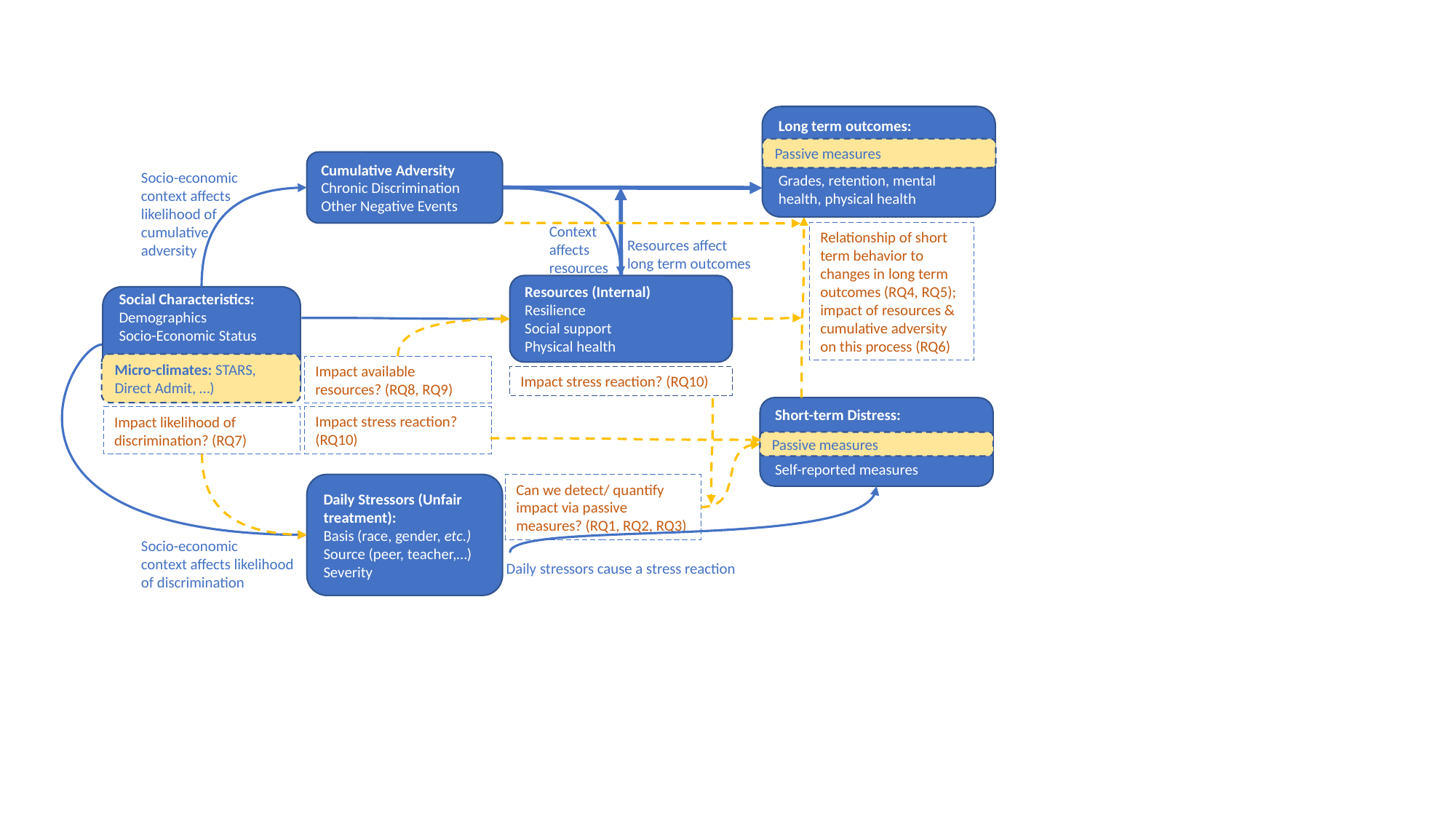

Long term outcomes:

Grades, retention, mental health, physical health
Passive measures
Cumulative Adversity Chronic Discrimination
Other Negative Events
Socio-economic context affects likelihood of cumulative adversity
Context
affects
resources
Relationship of short term behavior to changes in long term outcomes (RQ4, RQ5); impact of resources & cumulative adversity on this process (RQ6)
Resources affect
long term outcomes
+

Resources (Internal)
Resilience
Social support
Physical health
…
Social Characteristics:
Demographics
Socio-Economic Status

Micro-climates: STARS, Direct Admit, …)
Impact available resources? (RQ8, RQ9)
Impact stress reaction? (RQ10)
Short-term Distress:

Self-reported measures
Impact stress reaction? (RQ10)
Impact likelihood of discrimination? (RQ7)
Passive measures
Daily Stressors (Unfair treatment):
Basis (race, gender, etc.)
Source (peer, teacher,…)
Severity
Can we detect/ quantify impact via passive measures? (RQ1, RQ2, RQ3)
Socio-economic
context affects likelihood
of discrimination
Daily stressors cause a stress reaction